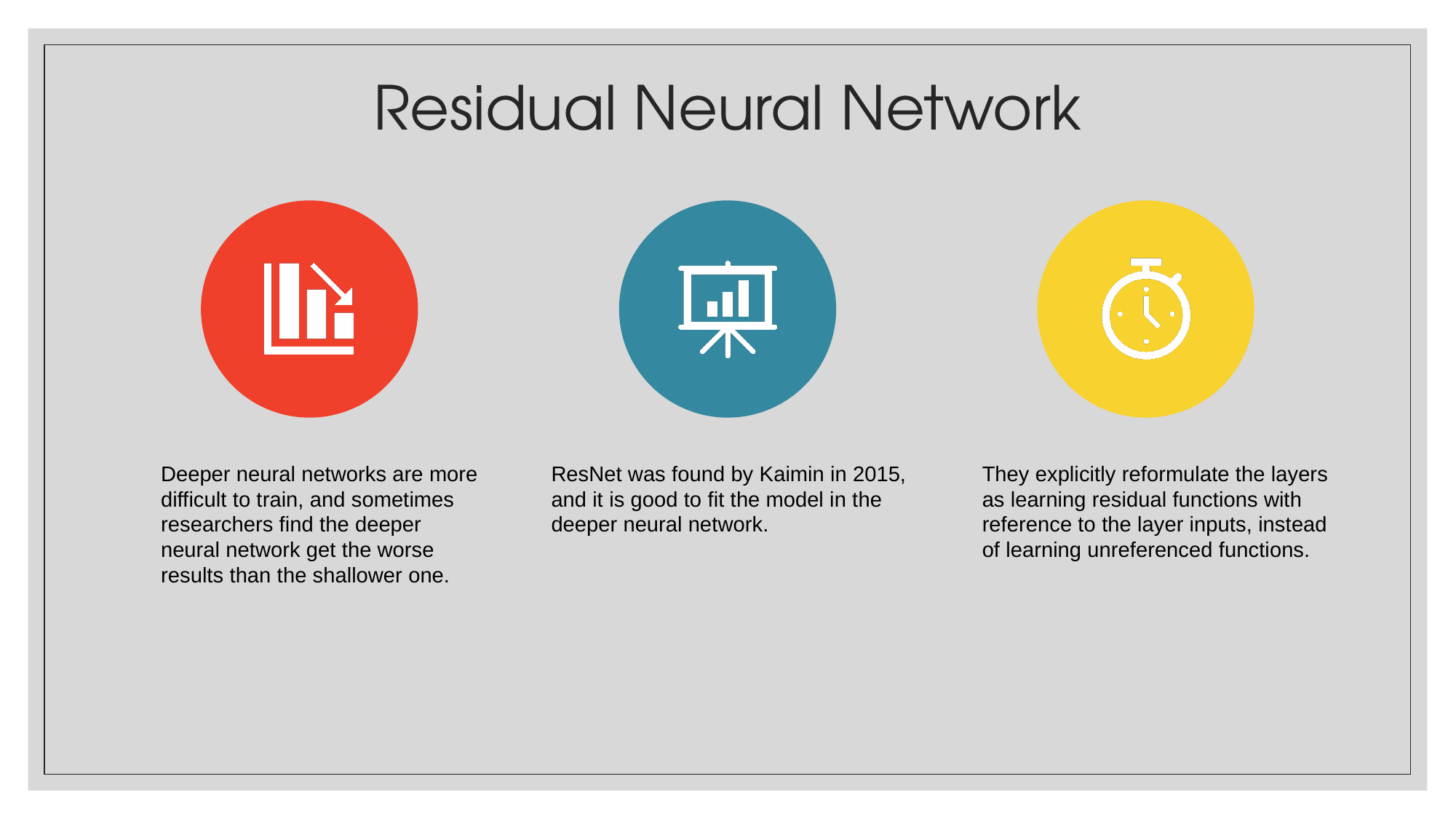

# Residual Neural Network

Deeper neural networks are more difficult to train, and sometimes researchers find the deeper neural network get the worse results than the shallower one.
ResNet was found by Kaimin in 2015, and it is good to fit the model in the deeper neural network.
They explicitly reformulate the layers as learning residual functions with reference to the layer inputs, instead of learning unreferenced functions.